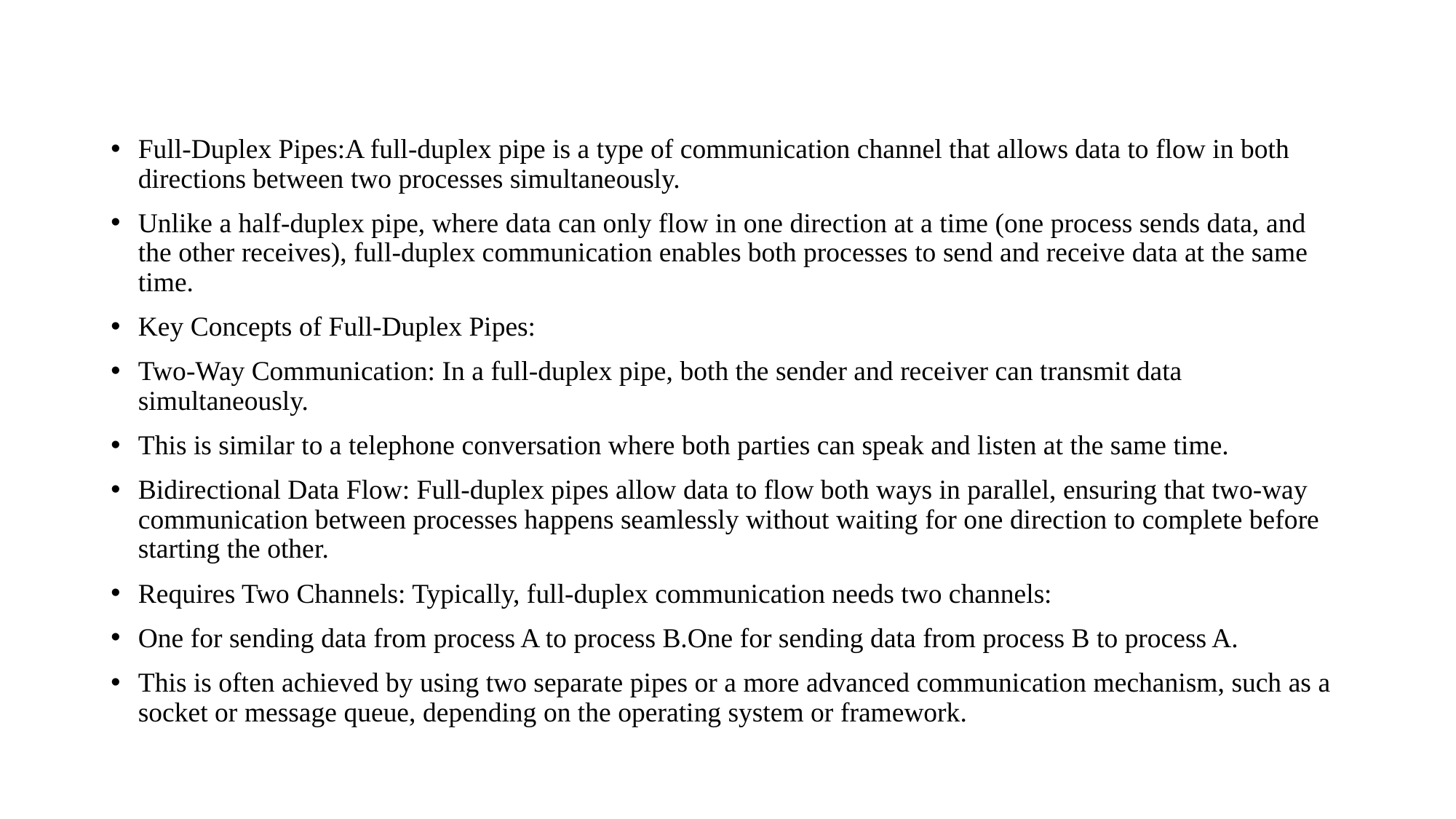

#
Full-Duplex Pipes:A full-duplex pipe is a type of communication channel that allows data to flow in both directions between two processes simultaneously.
Unlike a half-duplex pipe, where data can only flow in one direction at a time (one process sends data, and the other receives), full-duplex communication enables both processes to send and receive data at the same time.
Key Concepts of Full-Duplex Pipes:
Two-Way Communication: In a full-duplex pipe, both the sender and receiver can transmit data simultaneously.
This is similar to a telephone conversation where both parties can speak and listen at the same time.
Bidirectional Data Flow: Full-duplex pipes allow data to flow both ways in parallel, ensuring that two-way communication between processes happens seamlessly without waiting for one direction to complete before starting the other.
Requires Two Channels: Typically, full-duplex communication needs two channels:
One for sending data from process A to process B.One for sending data from process B to process A.
This is often achieved by using two separate pipes or a more advanced communication mechanism, such as a socket or message queue, depending on the operating system or framework.